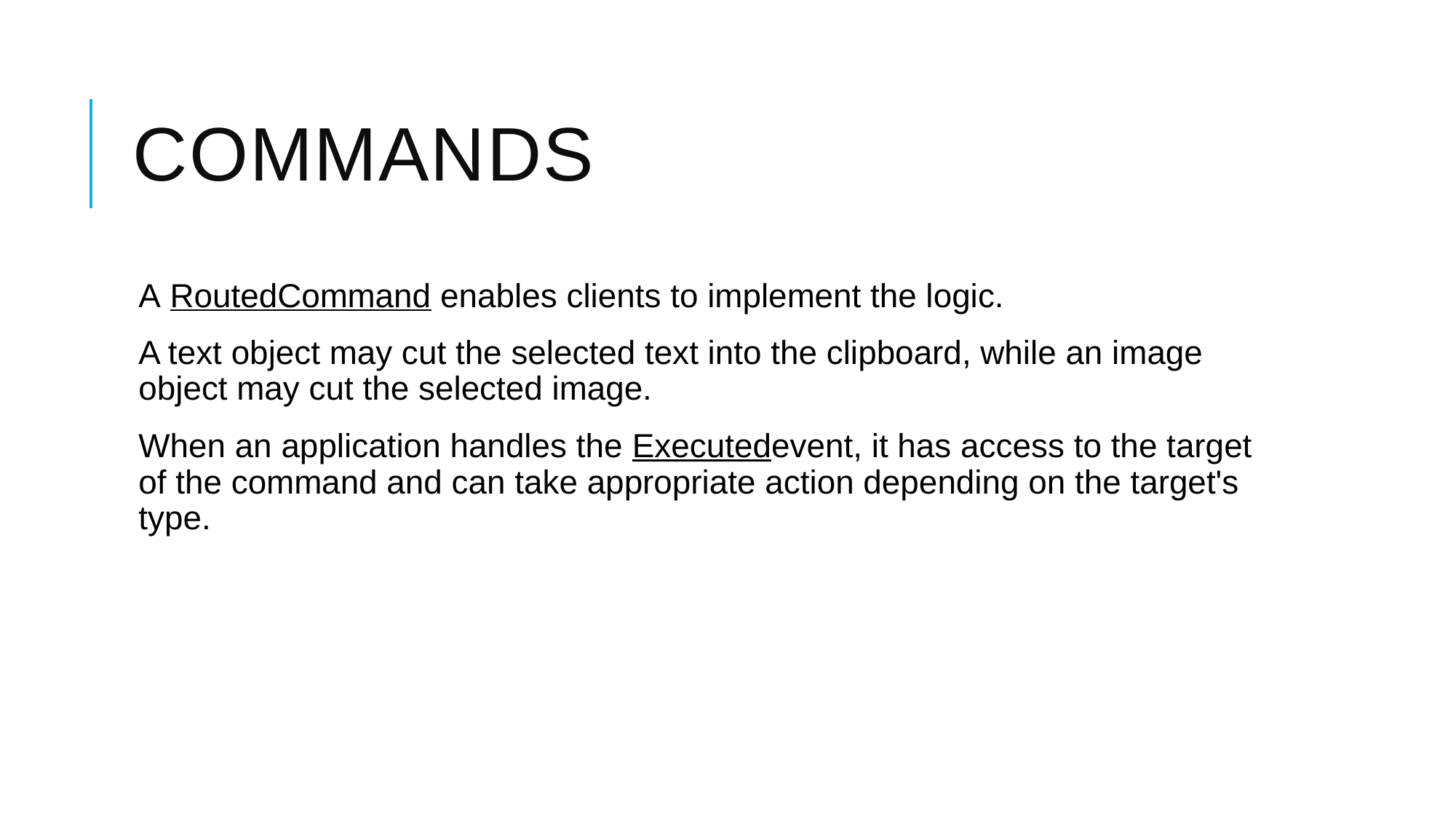

# Commands
A RoutedCommand enables clients to implement the logic.
A text object may cut the selected text into the clipboard, while an image object may cut the selected image.
When an application handles the Executedevent, it has access to the target of the command and can take appropriate action depending on the target's type.